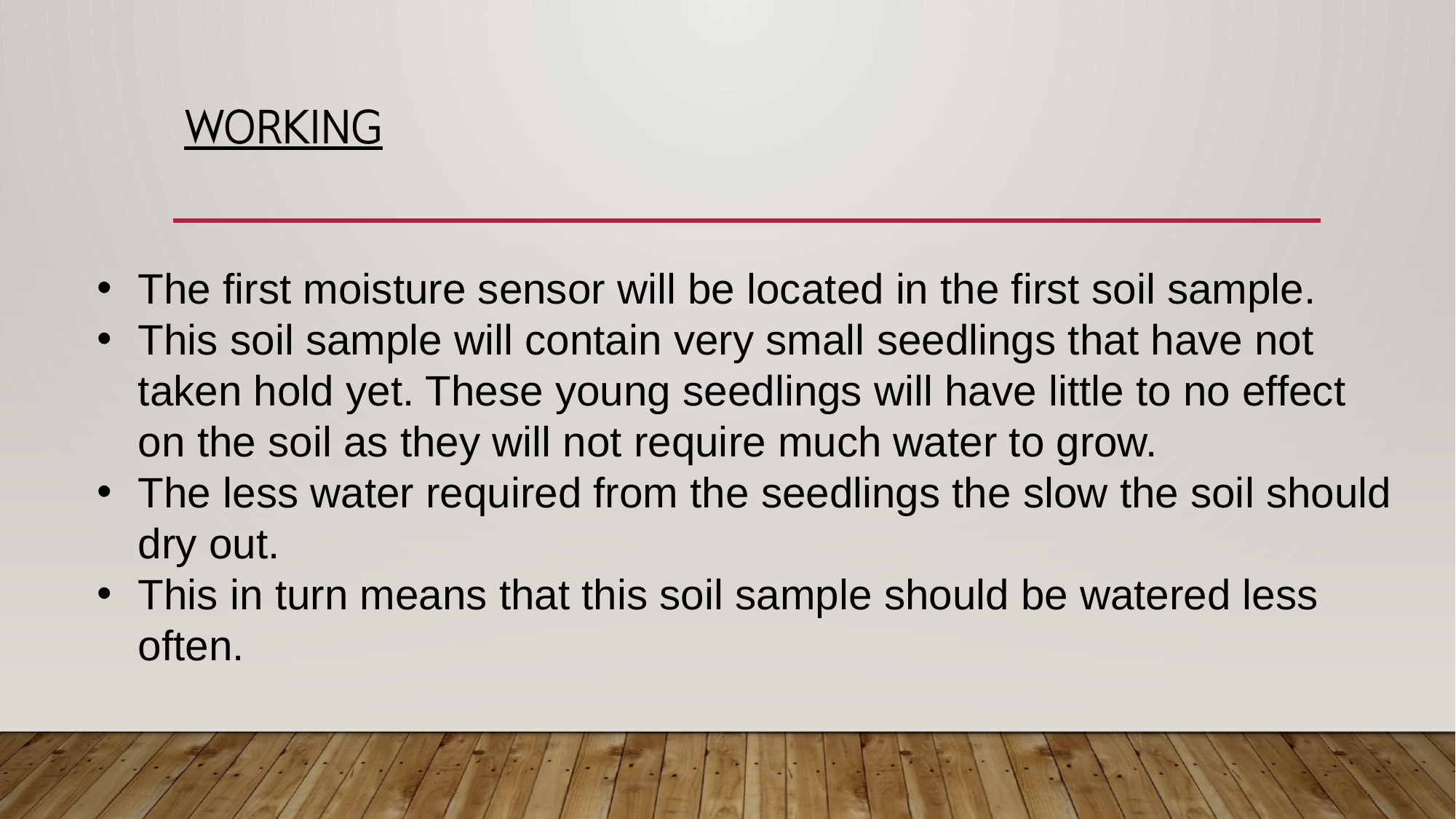

# working
The first moisture sensor will be located in the first soil sample.
This soil sample will contain very small seedlings that have not taken hold yet. These young seedlings will have little to no effect on the soil as they will not require much water to grow.
The less water required from the seedlings the slow the soil should dry out.
This in turn means that this soil sample should be watered less often.